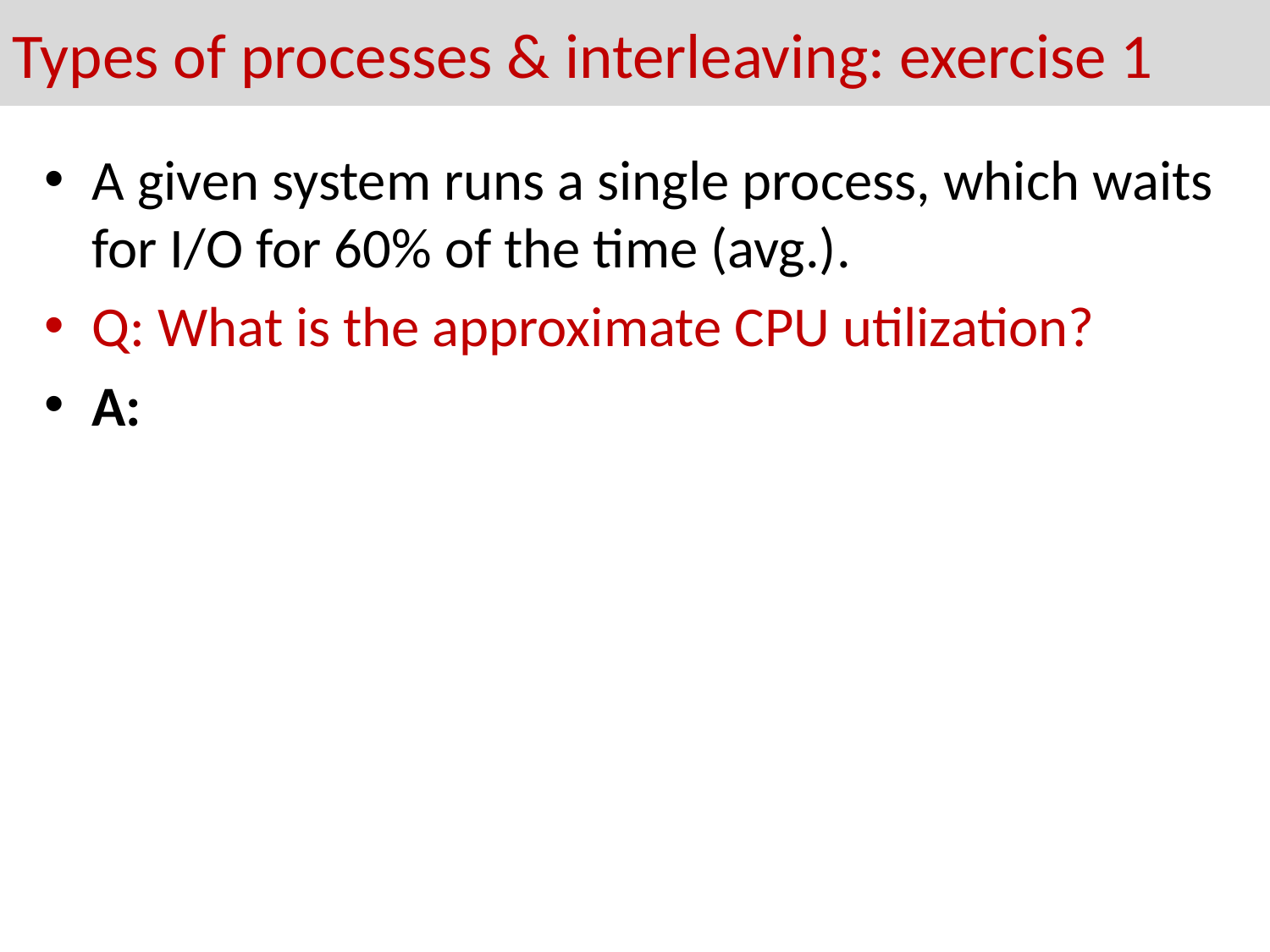

Types of processes & interleaving: exercise 1
A given system runs a single process, which waits for I/O for 60% of the time (avg.).
Q: What is the approximate CPU utilization?
A: